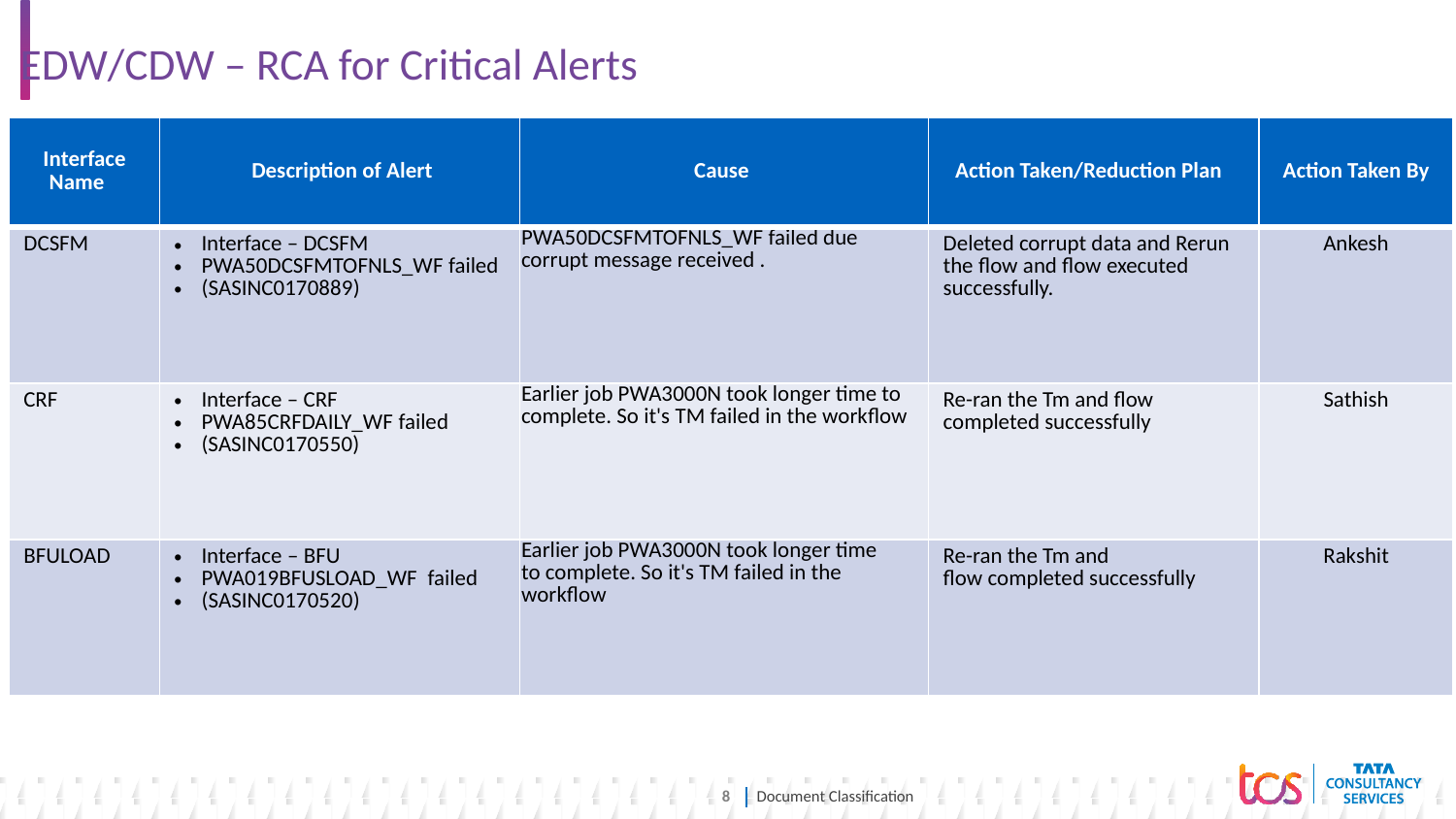

# EDW/CDW – RCA for Critical Alerts
| Interface Name   ​ | Description of Alert | Cause ​ | Action Taken/Reduction Plan  ​ | Action Taken By |
| --- | --- | --- | --- | --- |
| DCSFM | Interface – DCSFM PWA50DCSFMTOFNLS\_WF failed (SASINC0170889) | PWA50DCSFMTOFNLS\_WF failed due corrupt message received . | Deleted corrupt data and Rerun the flow and flow executed successfully. | Ankesh |
| CRF | Interface – CRF PWA85CRFDAILY\_WF failed (SASINC0170550) | Earlier job PWA3000N took longer time to complete. So it's TM failed in the workflow | Re-ran the Tm and flow completed successfully | Sathish |
| BFULOAD | Interface – BFU PWA019BFUSLOAD\_WF  failed (SASINC0170520) | Earlier job PWA3000N took longer time to complete. So it's TM failed in the workflow | Re-ran the Tm and flow completed successfully | Rakshit |

### Chart

| Category |
|---|